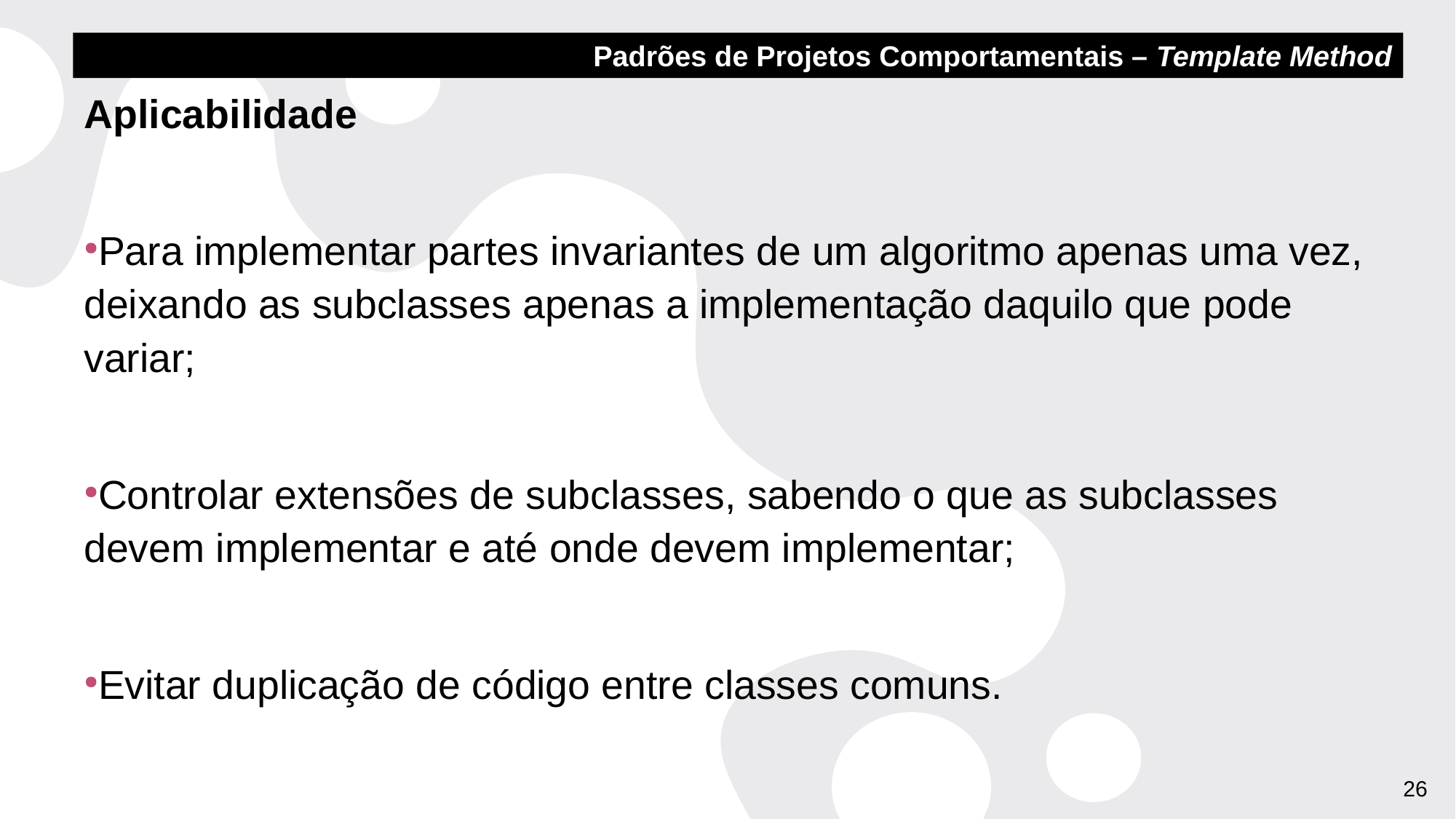

Padrões de Projetos Comportamentais – Template Method
Aplicabilidade

Para implementar partes invariantes de um algoritmo apenas uma vez, deixando as subclasses apenas a implementação daquilo que pode variar;

Controlar extensões de subclasses, sabendo o que as subclasses devem implementar e até onde devem implementar;

Evitar duplicação de código entre classes comuns.
26